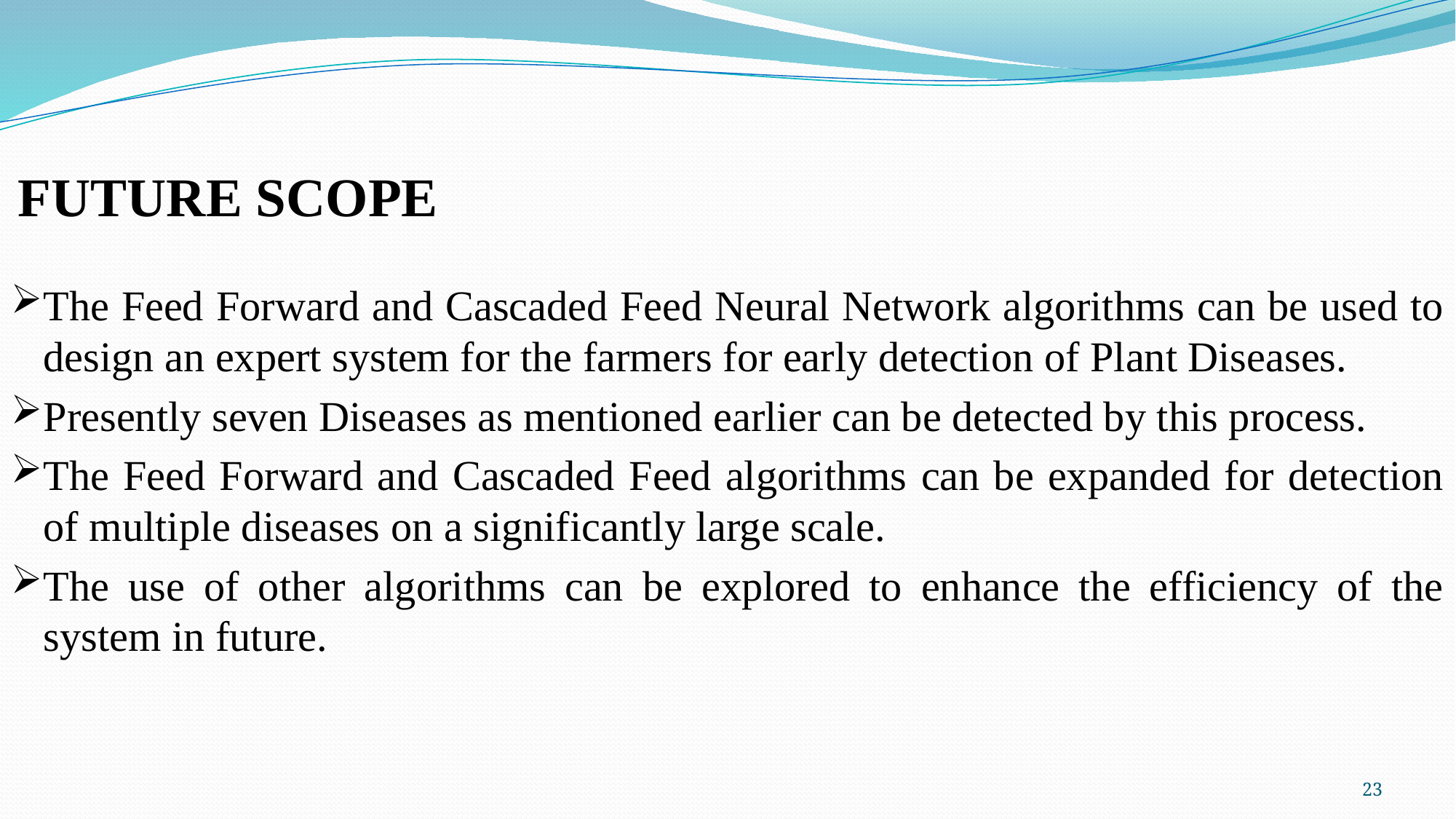

# FUTURE SCOPE
The Feed Forward and Cascaded Feed Neural Network algorithms can be used to design an expert system for the farmers for early detection of Plant Diseases.
Presently seven Diseases as mentioned earlier can be detected by this process.
The Feed Forward and Cascaded Feed algorithms can be expanded for detection of multiple diseases on a significantly large scale.
The use of other algorithms can be explored to enhance the efficiency of the system in future.

23